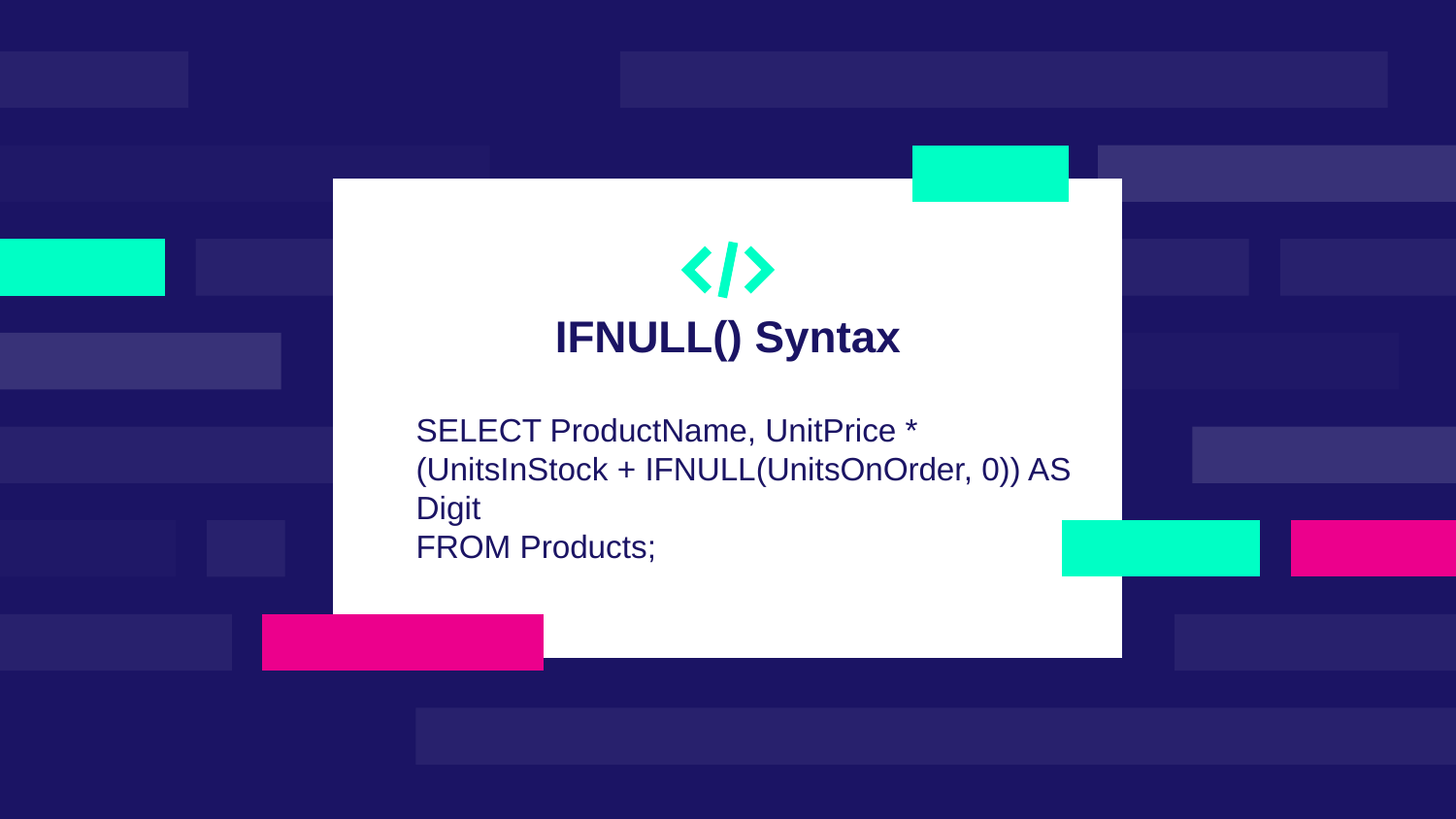

# IFNULL() Syntax

SELECT ProductName, UnitPrice * (UnitsInStock + IFNULL(UnitsOnOrder, 0)) AS Digit
FROM Products;